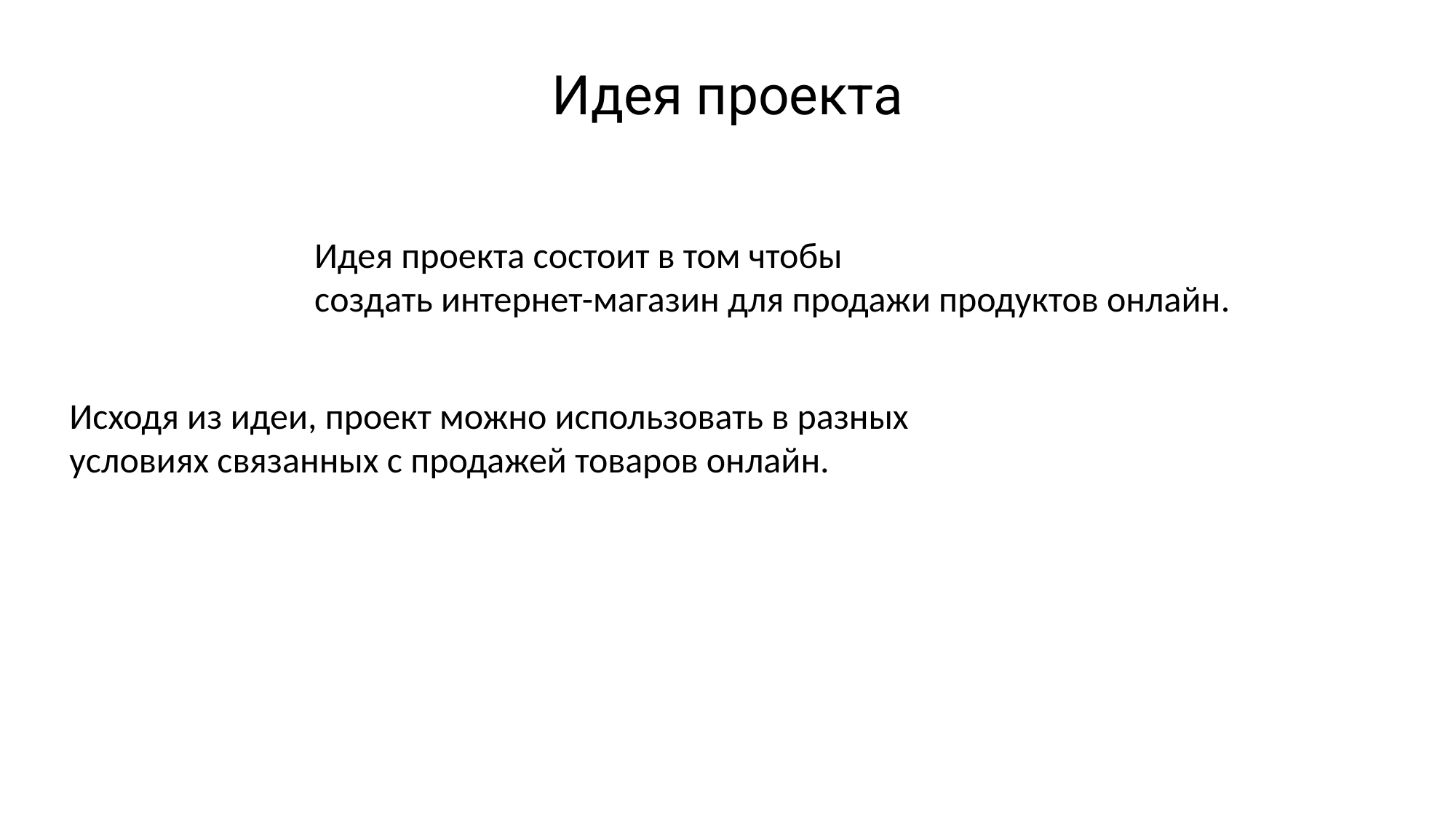

Идея проекта
Идея проекта состоит в том чтобы
создать интернет-магазин для продажи продуктов онлайн.
Исходя из идеи, проект можно использовать в разных
условиях связанных с продажей товаров онлайн.